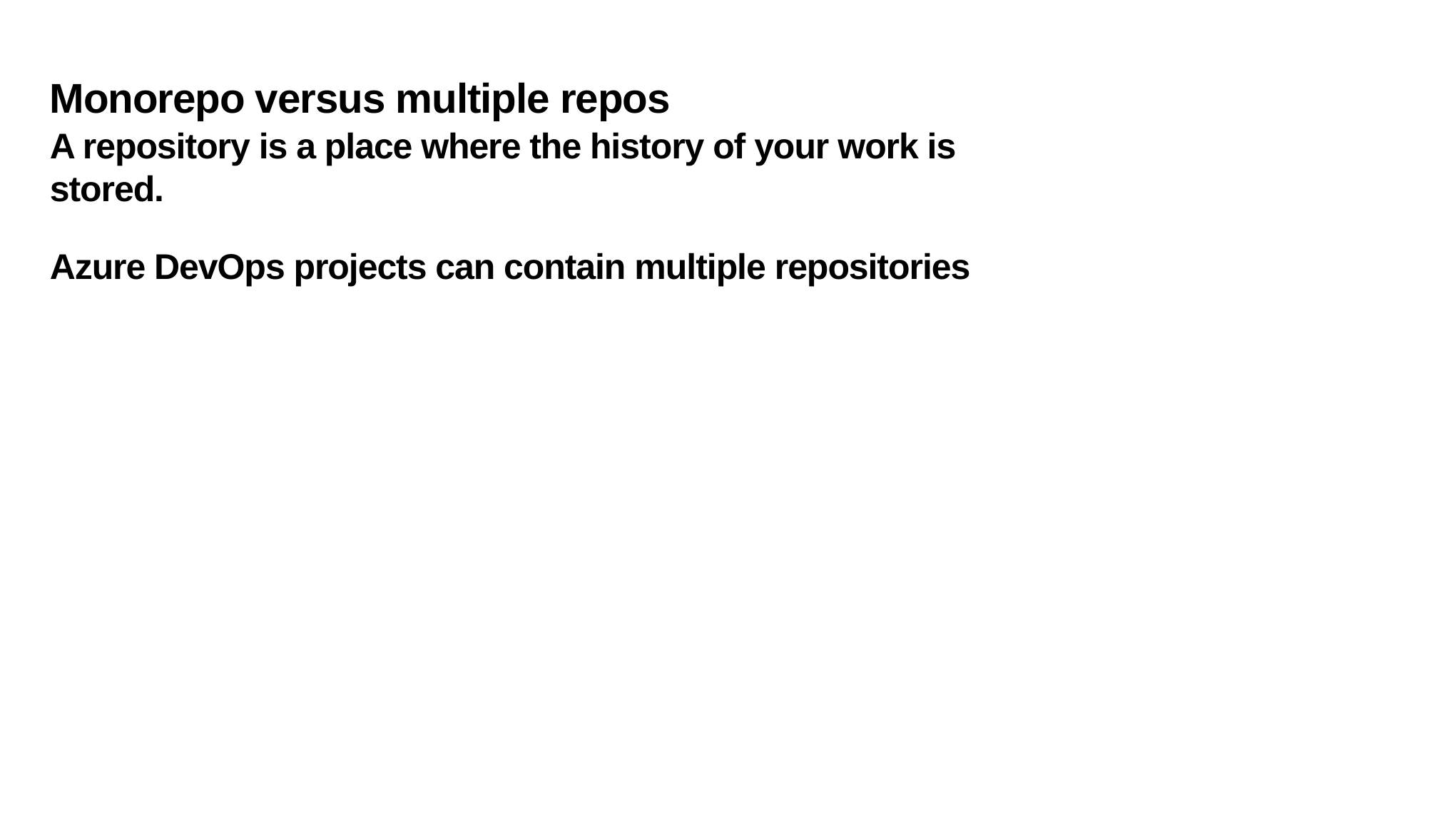

# Monorepo versus multiple repos
A repository is a place where the history of your work is stored.
Azure DevOps projects can contain multiple repositories